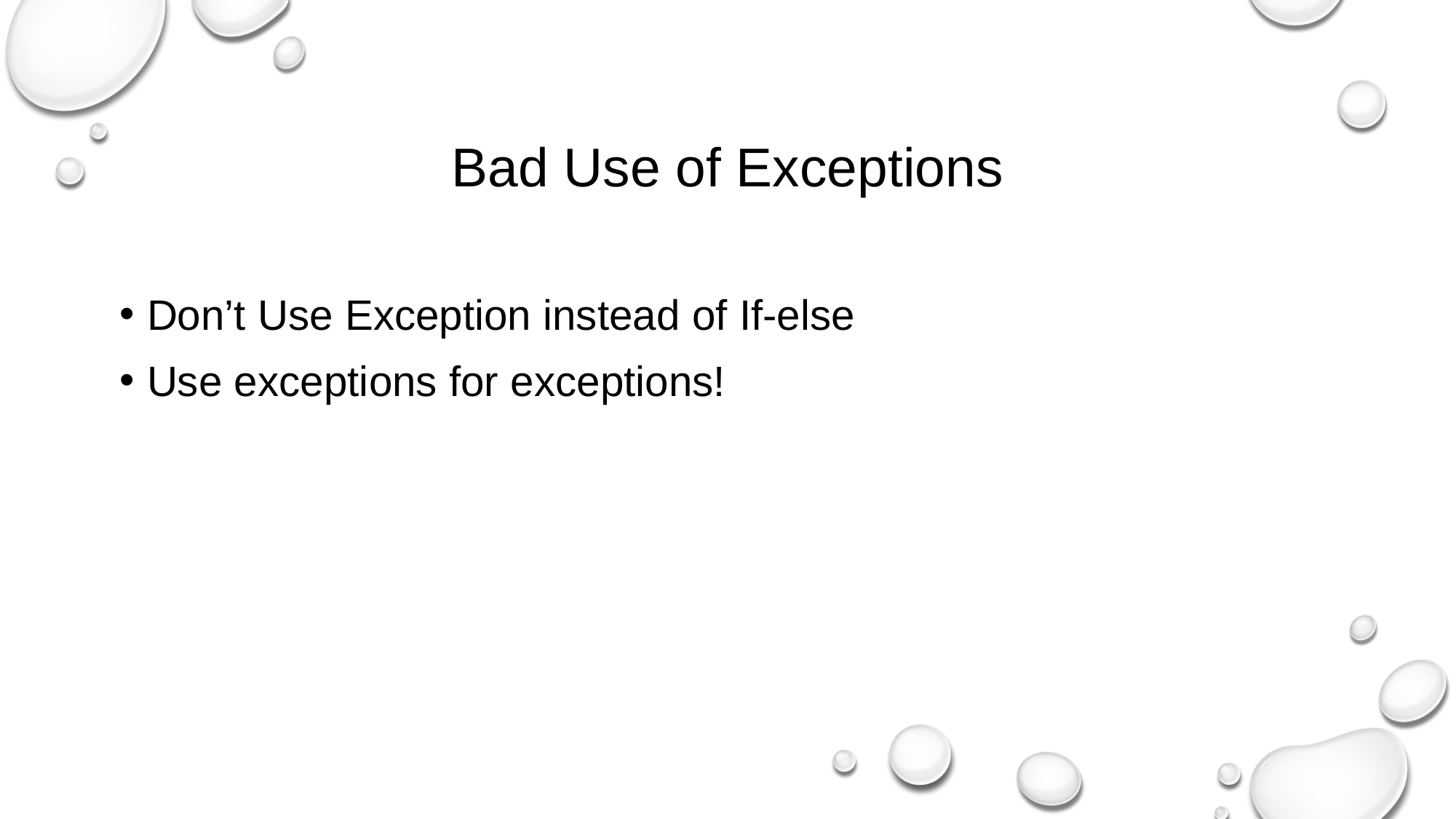

Bad Use of Exceptions
Don’t Use Exception instead of If-else
Use exceptions for exceptions!